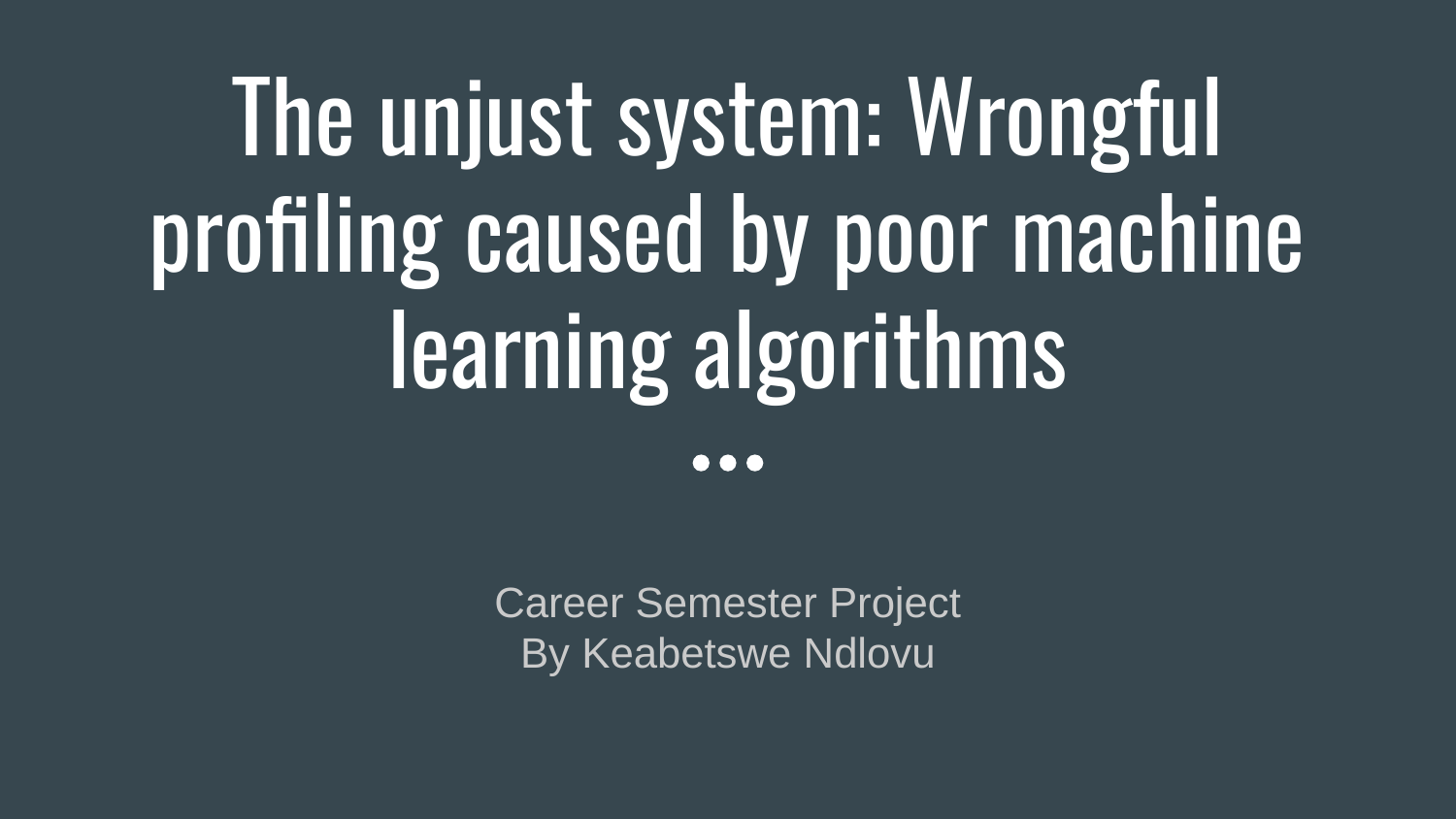

# The unjust system: Wrongful profiling caused by poor machine learning algorithms
Career Semester Project
By Keabetswe Ndlovu